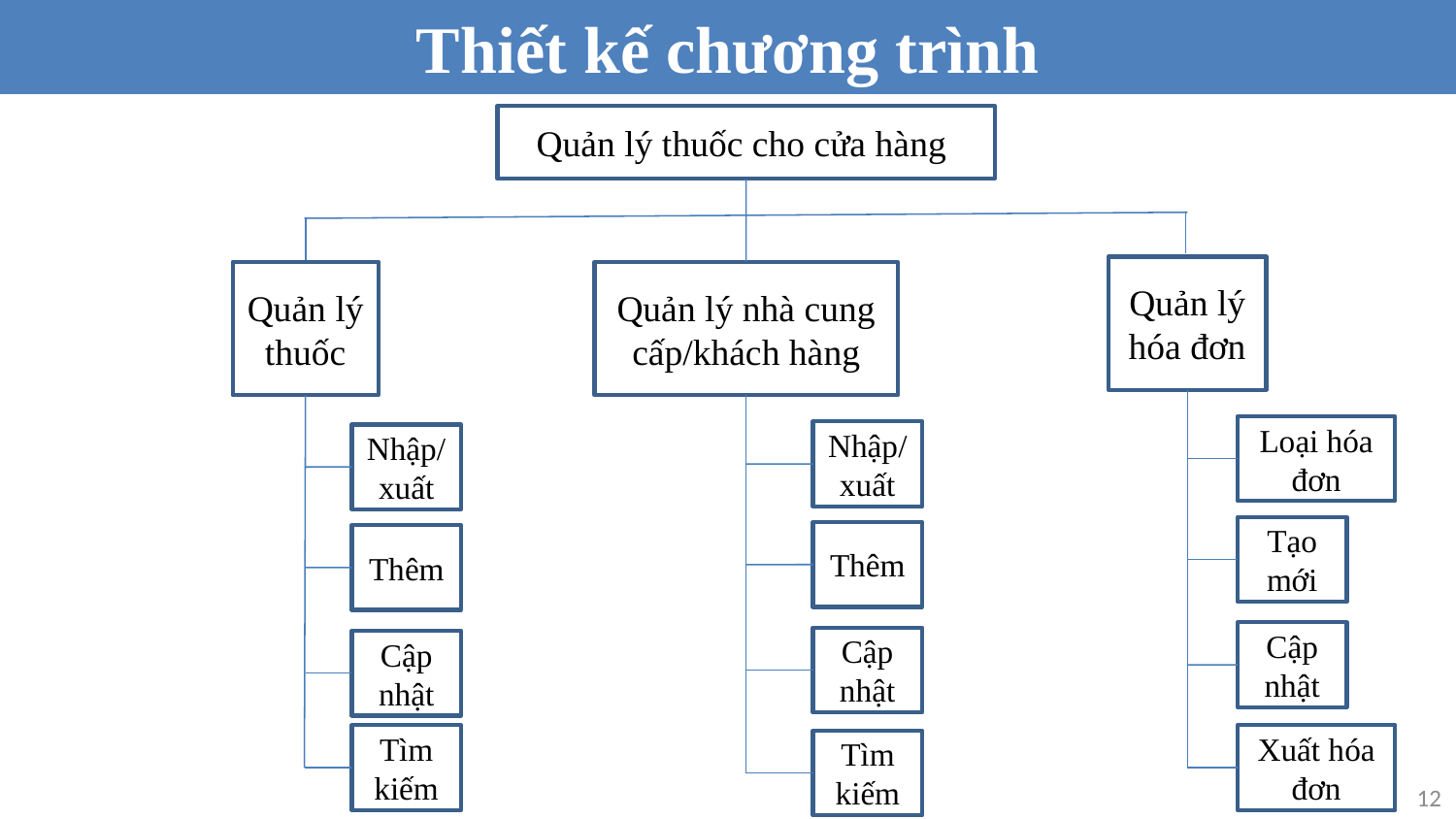

# Thiết kế chương trình
Quản lý thuốc cho cửa hàng
Quản lý hóa đơn
Quản lý thuốc
Quản lý nhà cung cấp/khách hàng
Loại hóa đơn
Nhập/xuất
Nhập/xuất
Tạo mới
Thêm
Thêm
Cập nhật
Cập nhật
Cập nhật
Tìm kiếm
Xuất hóa đơn
Tìm kiếm
12